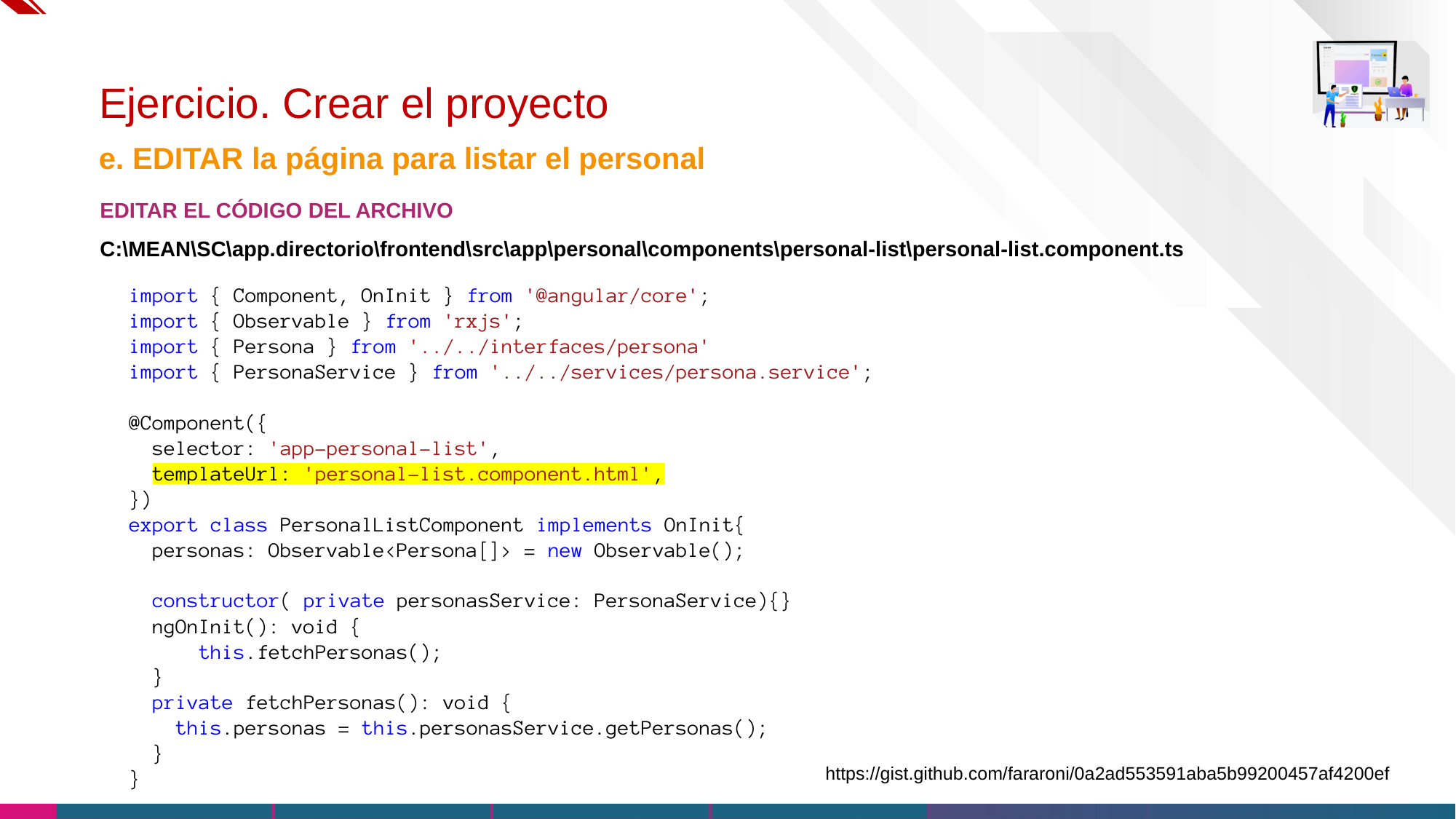

# Ejercicio. Crear el proyecto
e. EDITAR la página para listar el personal
EDITAR EL CÓDIGO DEL ARCHIVO
C:\MEAN\SC\app.directorio\frontend\src\app\personal\components\personal-list\personal-list.component.ts
import { Component, OnInit } from '@angular/core';
import { Observable } from 'rxjs';
import { Persona } from '../../interfaces/persona'
import { PersonaService } from '../../services/persona.service';
@Component({
  selector: 'app-personal-list',
  templateUrl: 'personal-list.component.html',
})
export class PersonalListComponent implements OnInit{
  personas: Observable<Persona[]> = new Observable();

  constructor( private personasService: PersonaService){}
  ngOnInit(): void {
      this.fetchPersonas();
  }
  private fetchPersonas(): void {
    this.personas = this.personasService.getPersonas();
  }
}
https://gist.github.com/fararoni/0a2ad553591aba5b99200457af4200ef